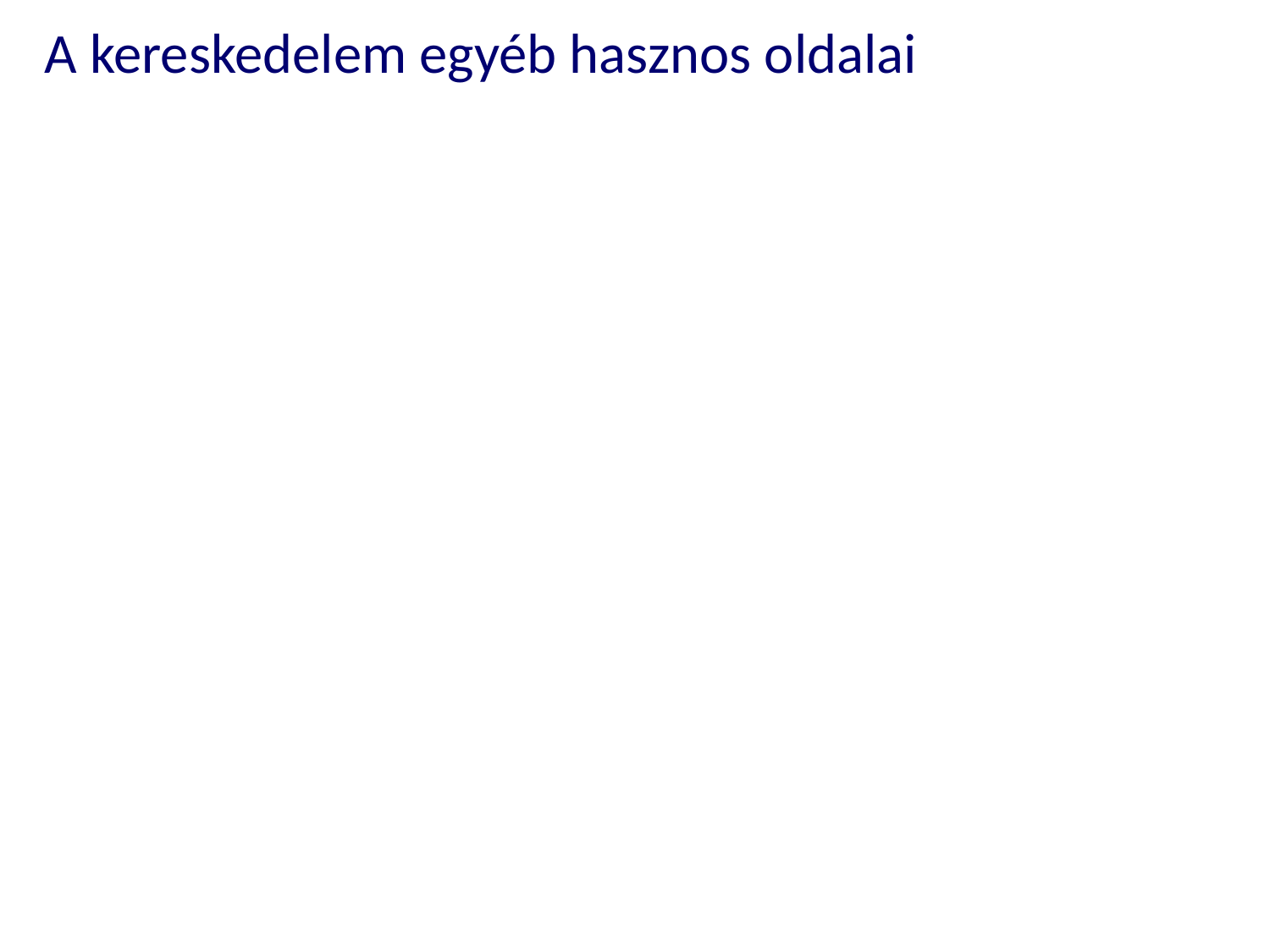

# A kereskedelem egyéb hasznos oldalai
Többfajta jószág
Alacsonyabb költségek (mérethatékonyság)
Növekvő verseny
Tudás áramlása javul